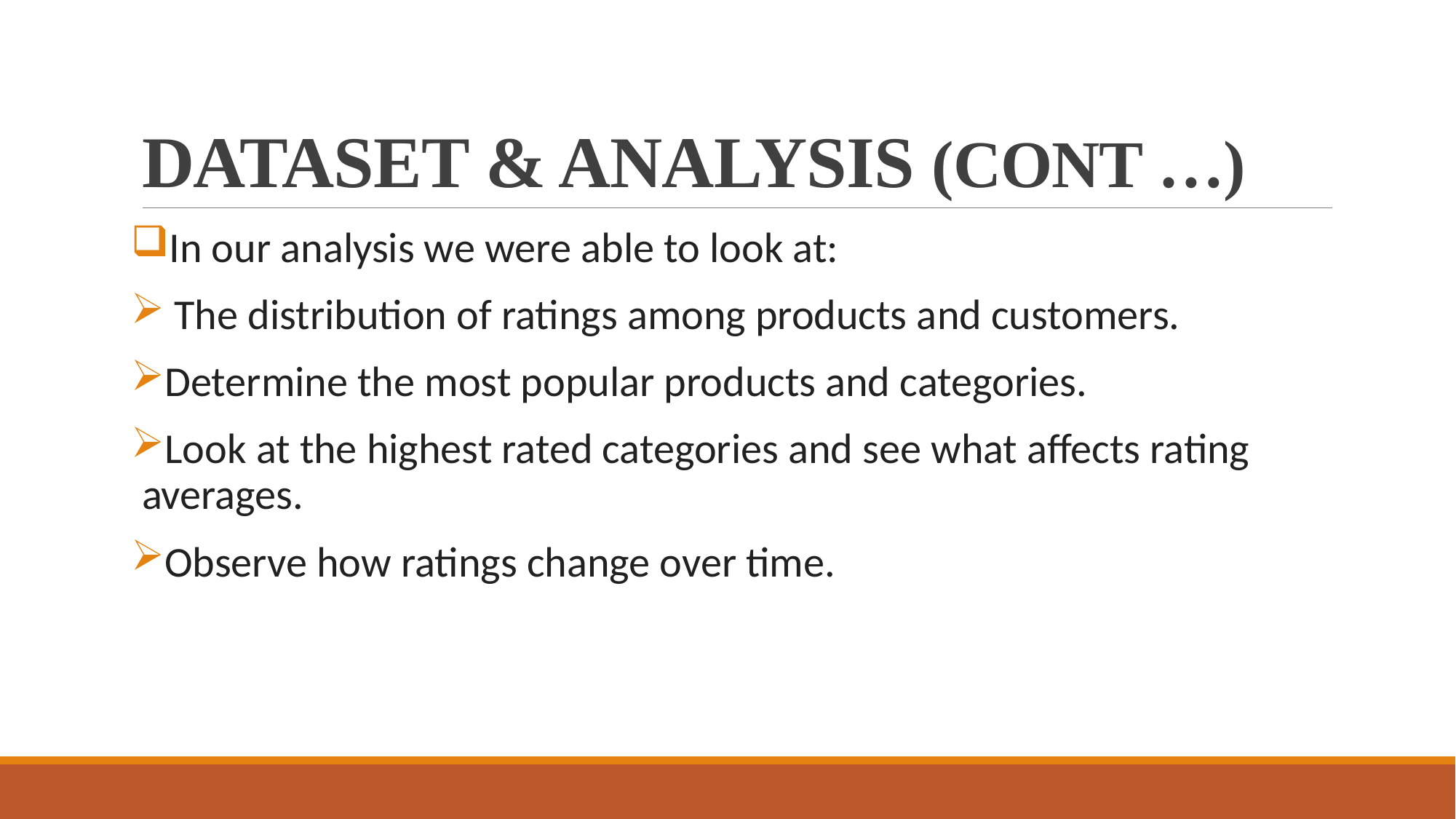

# DATASET & ANALYSIS (CONT …)
In our analysis we were able to look at:
 The distribution of ratings among products and customers.
Determine the most popular products and categories.
Look at the highest rated categories and see what affects rating averages.
Observe how ratings change over time.